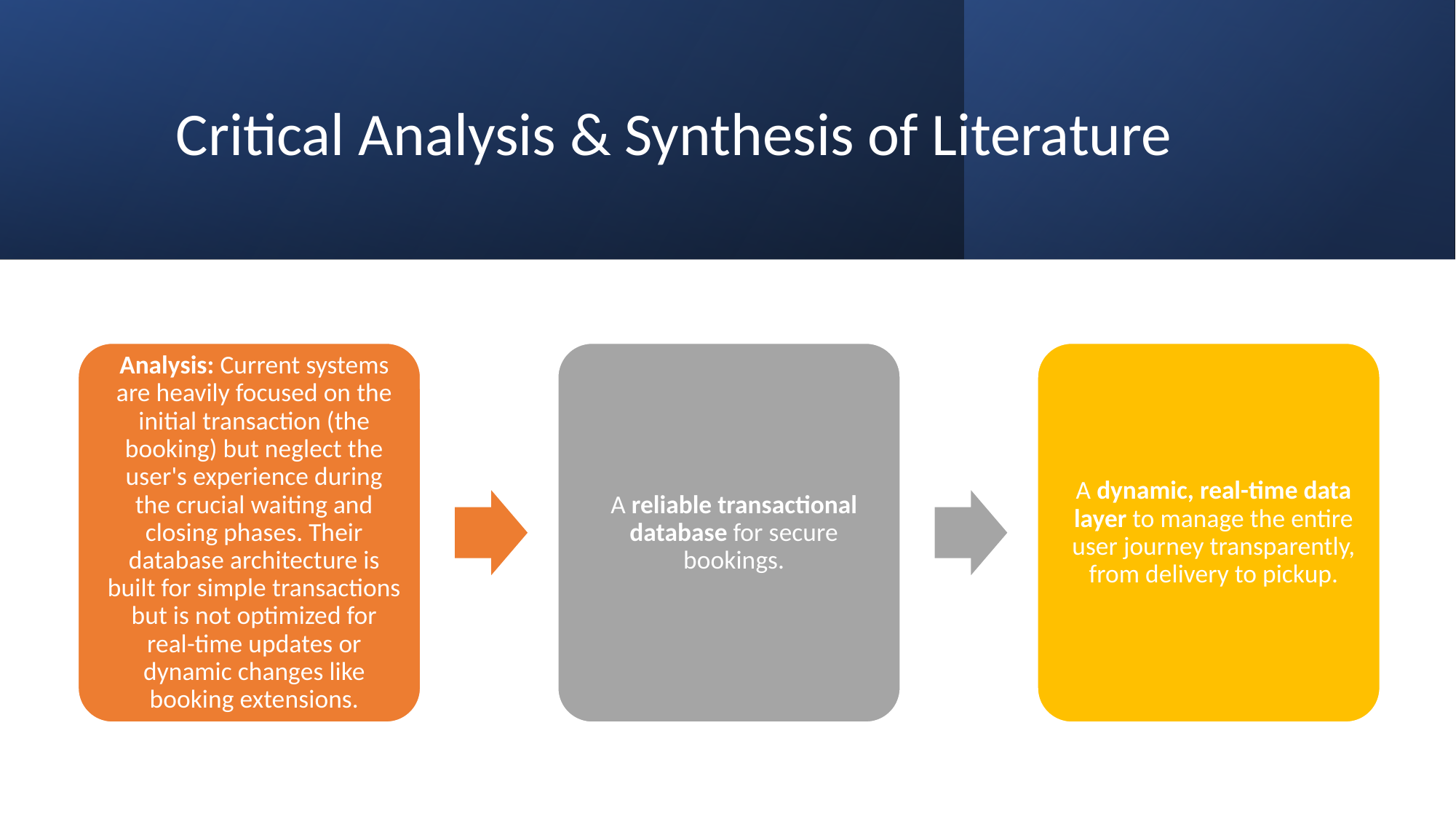

# Critical Analysis & Synthesis of Literature
Analysis: Current systems are heavily focused on the initial transaction (the booking) but neglect the user's experience during the crucial waiting and closing phases. Their database architecture is built for simple transactions but is not optimized for real-time updates or dynamic changes like booking extensions.

A reliable transactional database for secure bookings.

A dynamic, real-time data layer to manage the entire user journey transparently, from delivery to pickup.